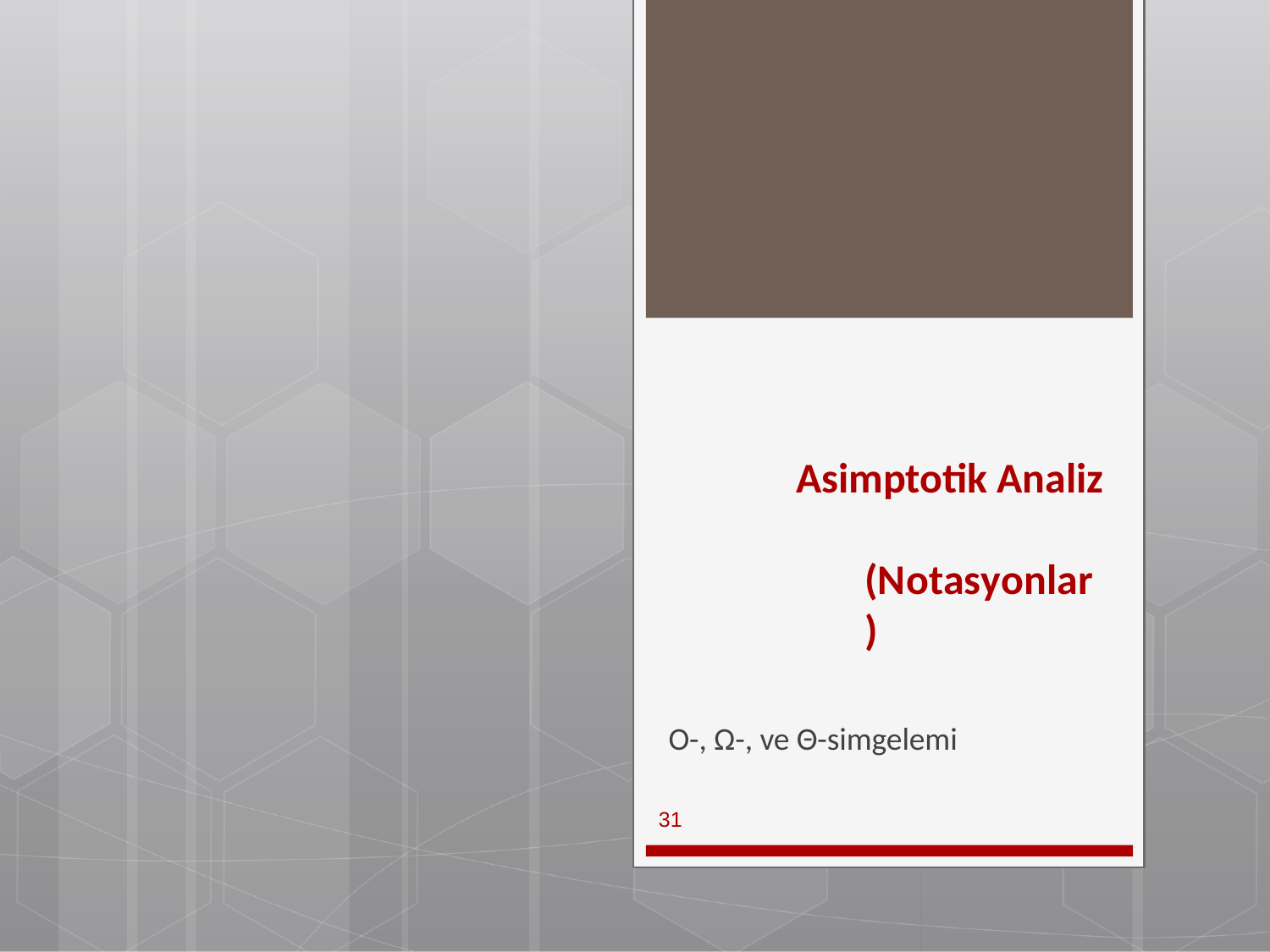

Asimptotik Analiz  (Notasyonlar)

O-, Ω-, ve Θ-simgelemi
31